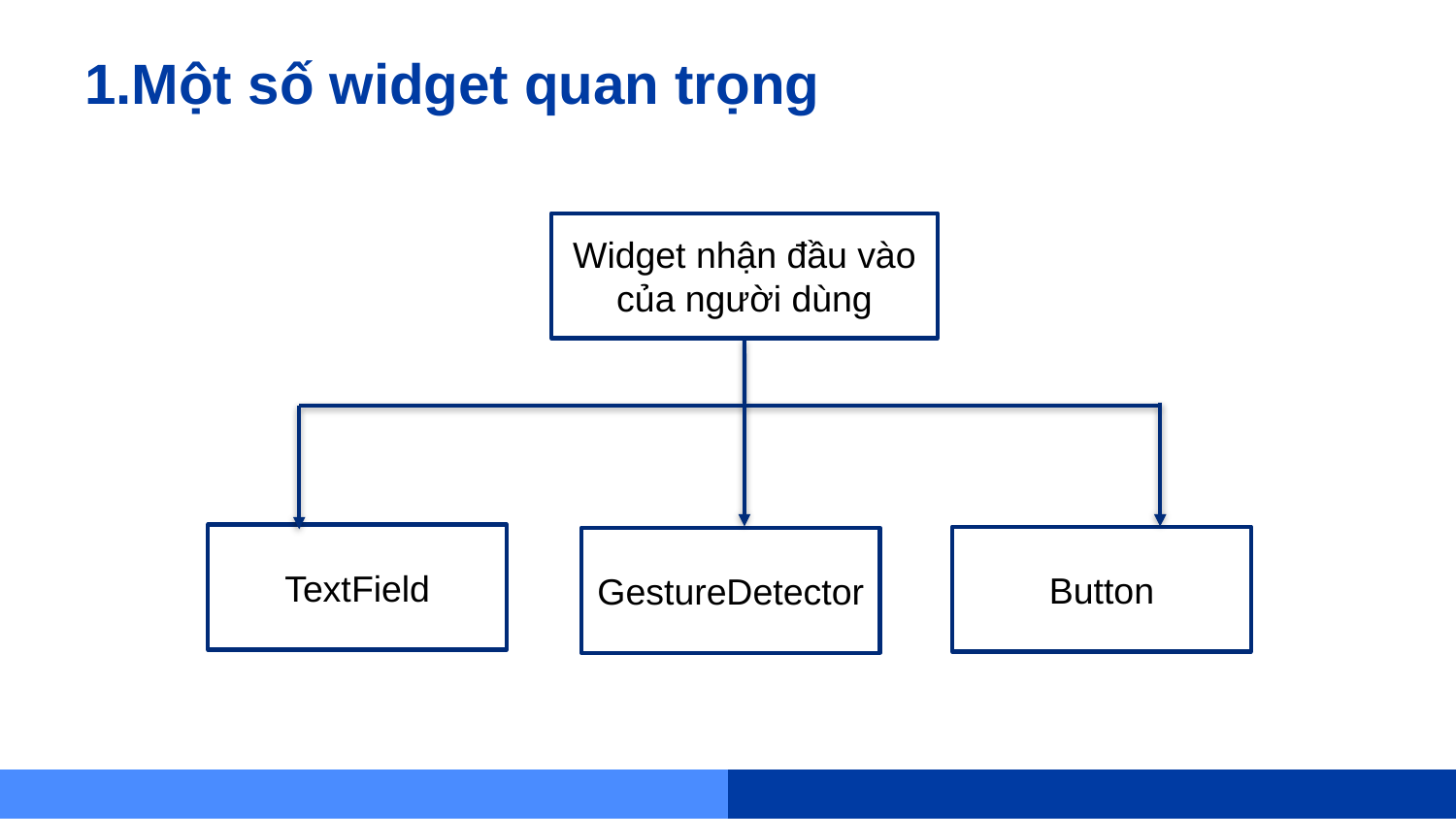

# 1.Một số widget quan trọng
Widget nhận đầu vào
của người dùng
TextField
Button
GestureDetector